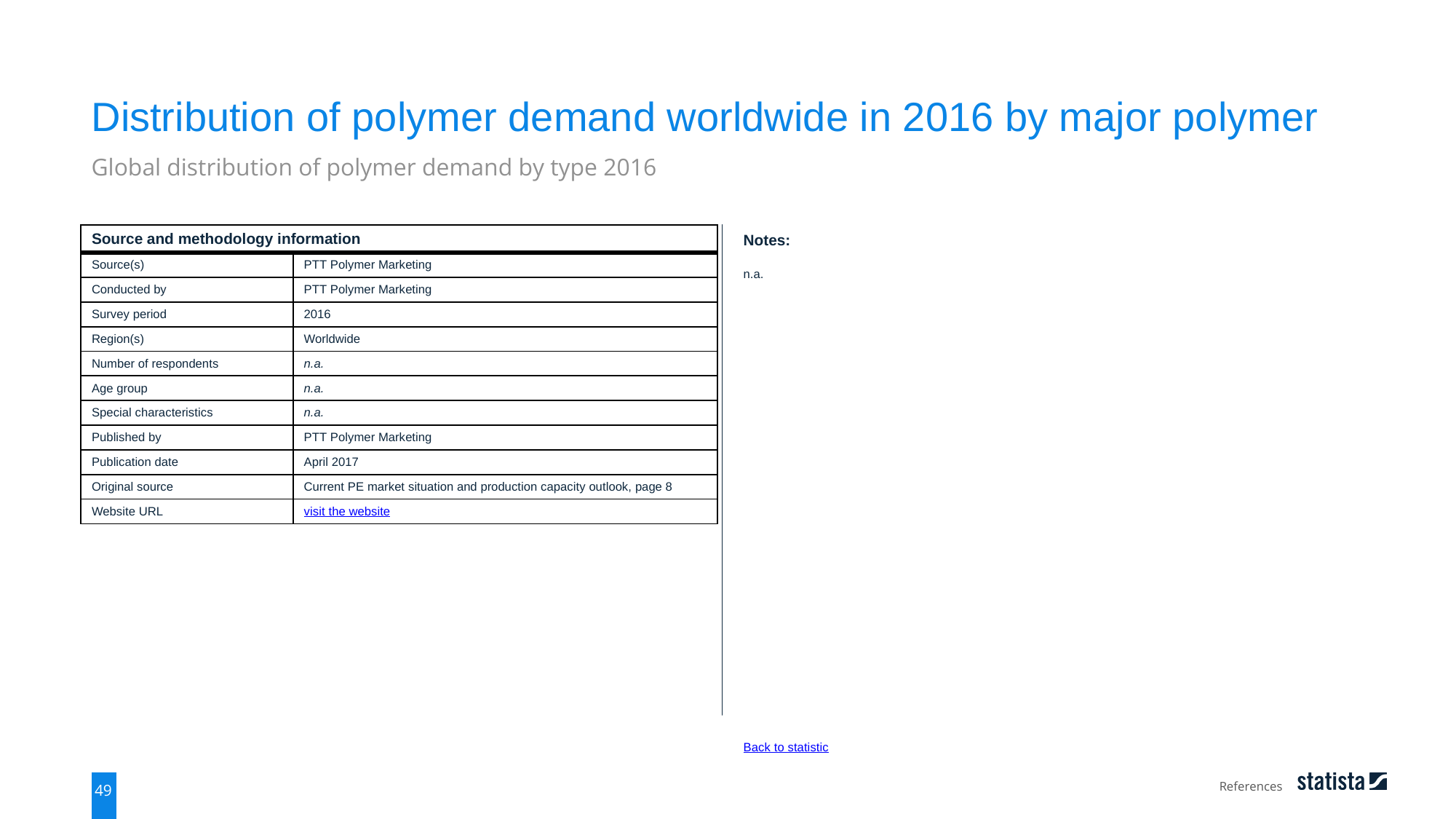

Distribution of polymer demand worldwide in 2016 by major polymer
Global distribution of polymer demand by type 2016
| Source and methodology information |  |
| --- | --- |
| Source(s) | PTT Polymer Marketing |
| Conducted by | PTT Polymer Marketing |
| Survey period | 2016 |
| Region(s) | Worldwide |
| Number of respondents | n.a. |
| Age group | n.a. |
| Special characteristics | n.a. |
| Published by | PTT Polymer Marketing |
| Publication date | April 2017 |
| Original source | Current PE market situation and production capacity outlook, page 8 |
| Website URL | visit the website |

Notes:

n.a.
Back to statistic
References

49